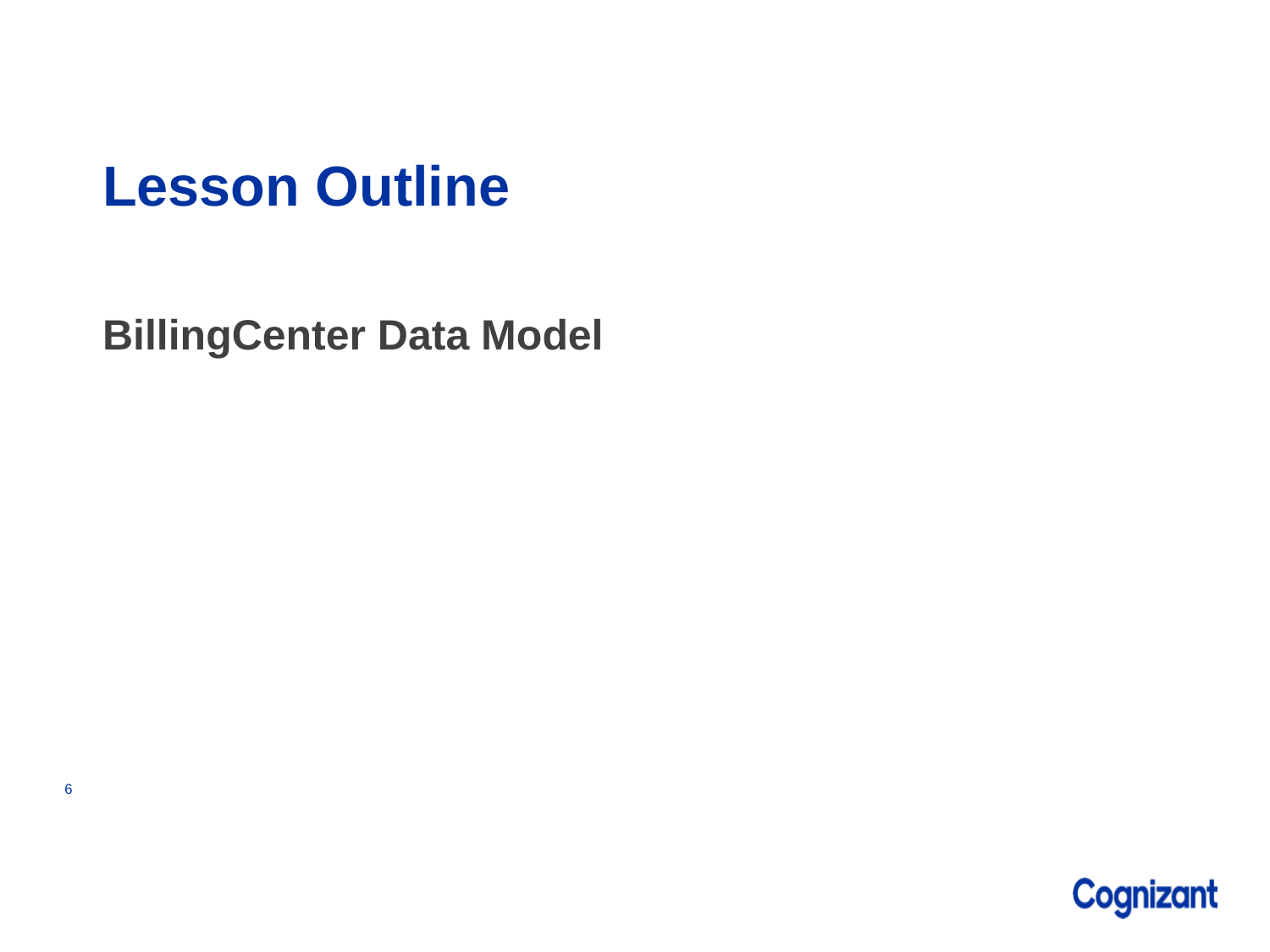

# Lesson Outline
BillingCenter Data Model
6